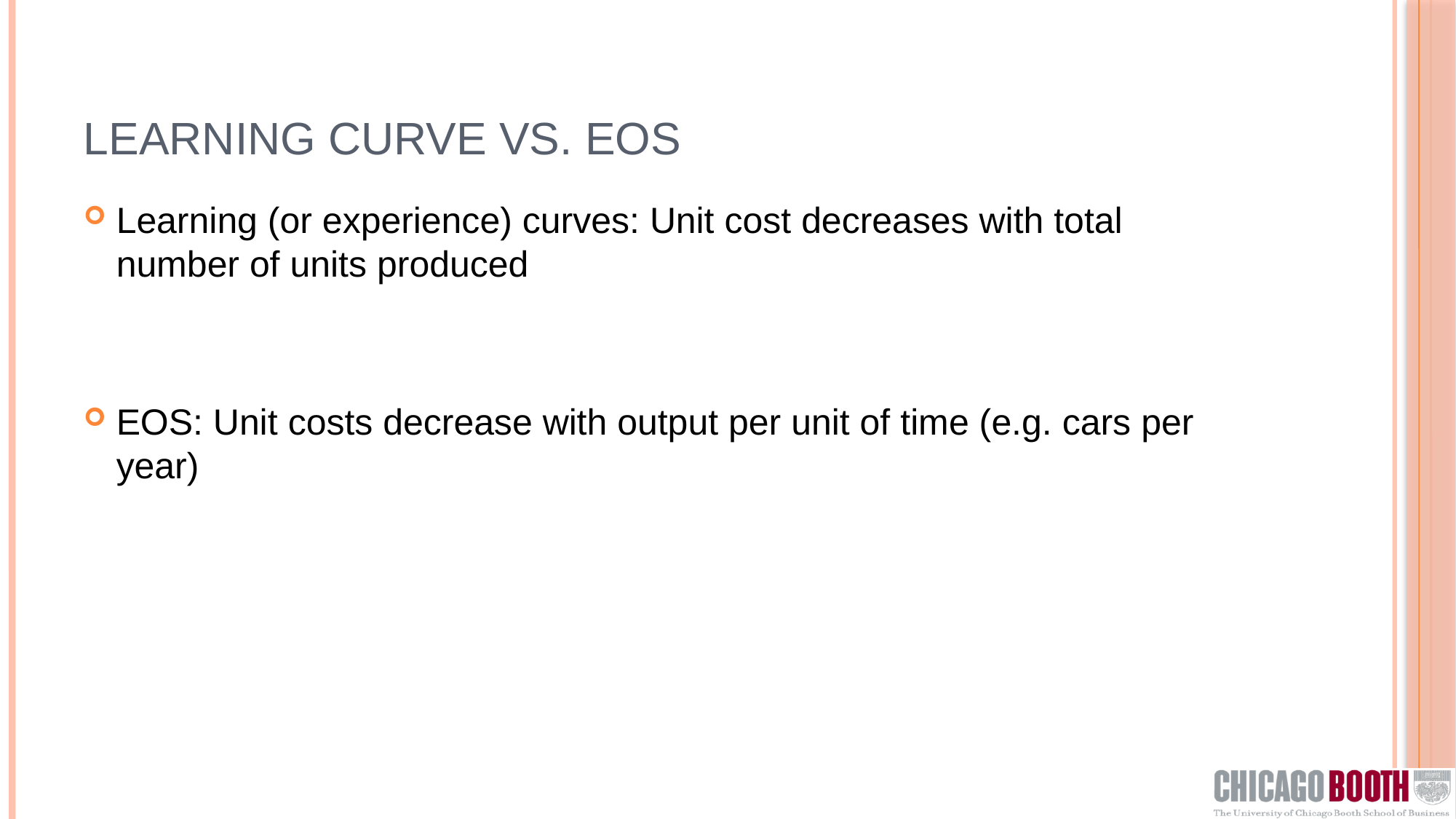

# Learning Curve vs. EOS
Learning (or experience) curves: Unit cost decreases with total number of units produced

EOS: Unit costs decrease with output per unit of time (e.g. cars per year)